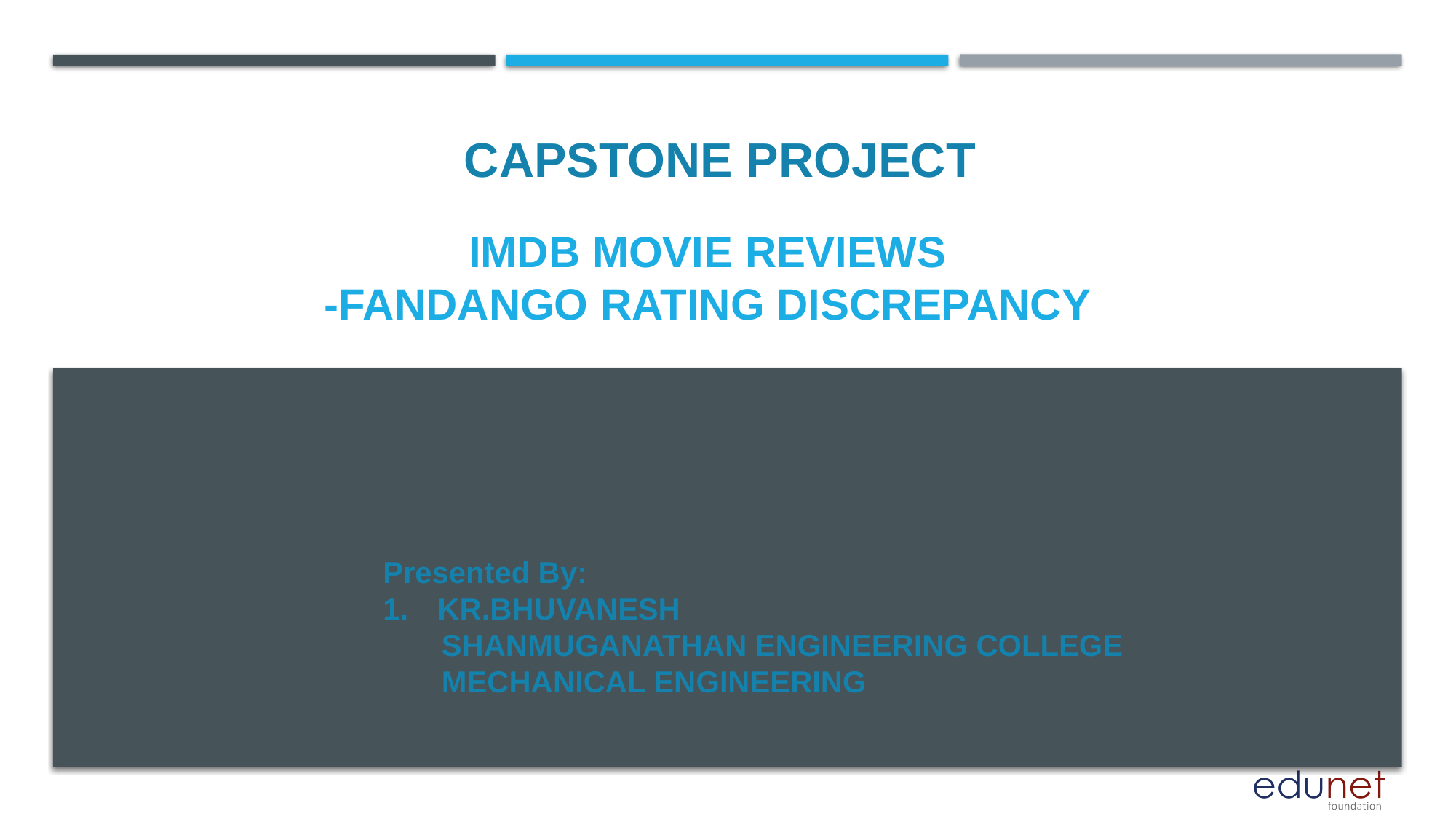

CAPSTONE PROJECT
# IMDB Movie Reviews -FANDANGO RATING DISCREPANCY
Presented By:
KR.BHUVANESH
       SHANMUGANATHAN ENGINEERING COLLEGE
       MECHANICAL ENGINEERING